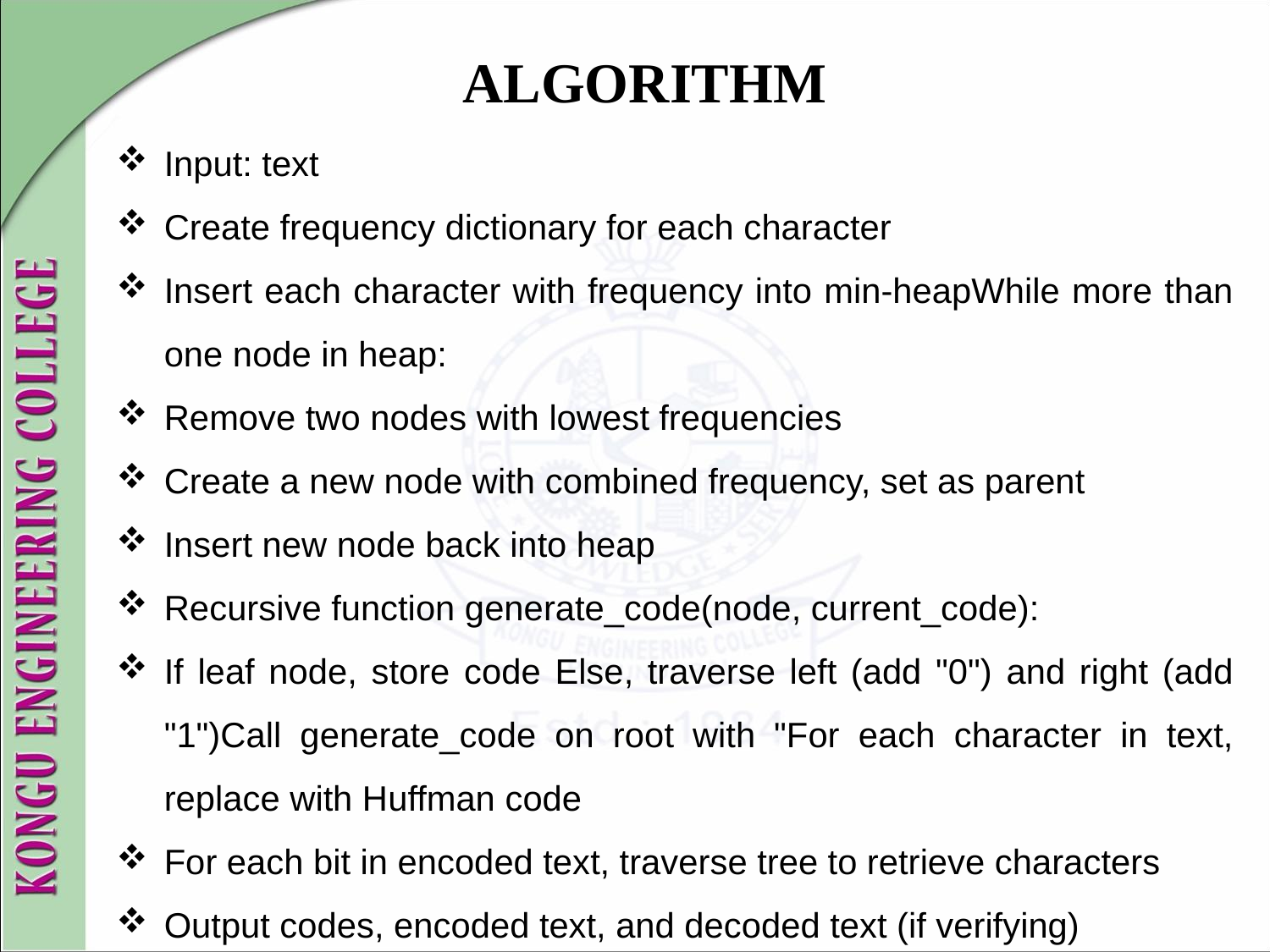

# ALGORITHM
Input: text
Create frequency dictionary for each character
Insert each character with frequency into min-heapWhile more than one node in heap:
Remove two nodes with lowest frequencies
Create a new node with combined frequency, set as parent
Insert new node back into heap
Recursive function generate_code(node, current_code):
If leaf node, store code Else, traverse left (add "0") and right (add "1")Call generate_code on root with "For each character in text, replace with Huffman code
For each bit in encoded text, traverse tree to retrieve characters
Output codes, encoded text, and decoded text (if verifying)